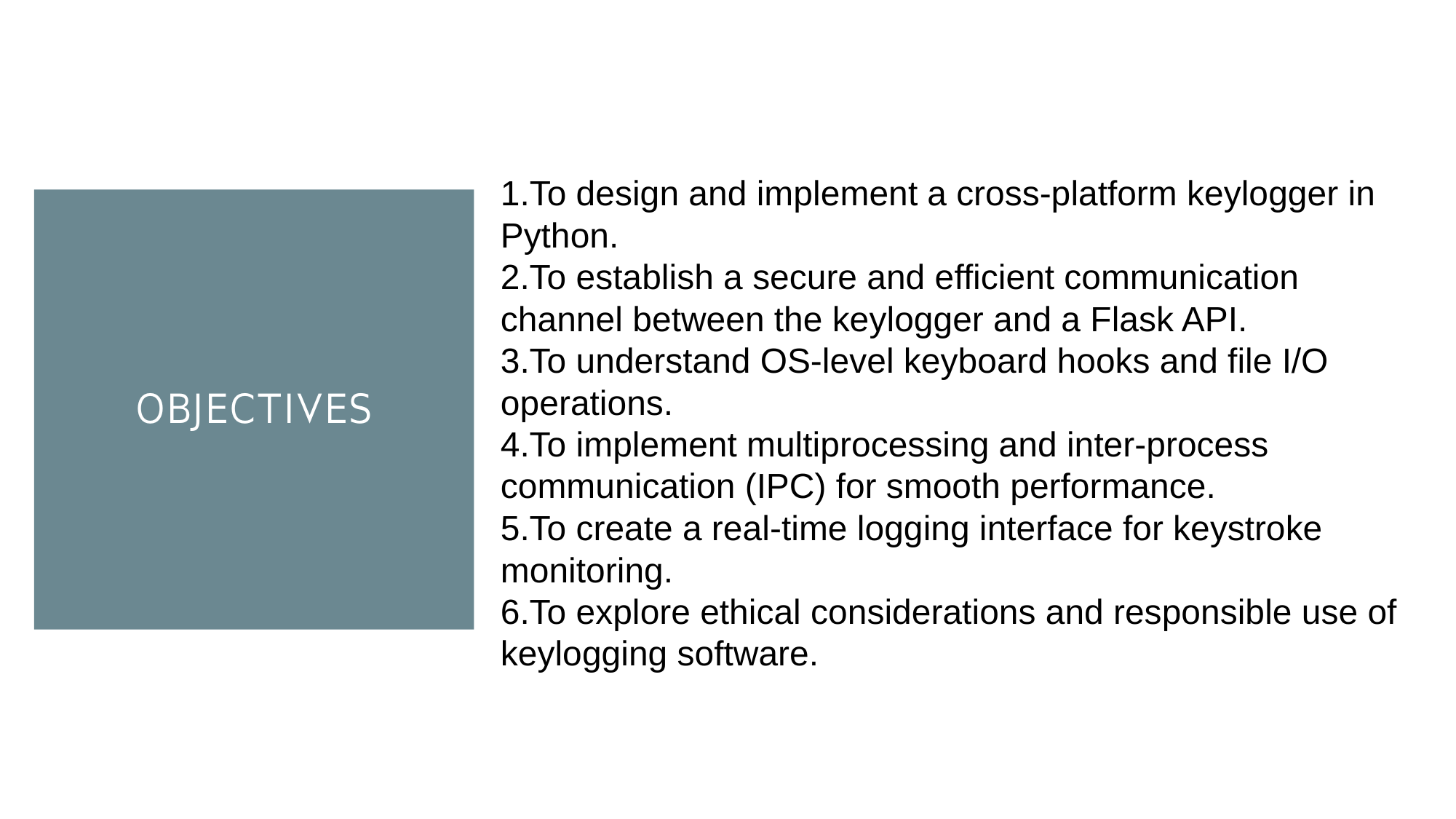

1.To design and implement a cross-platform keylogger in Python.
To establish a secure and efficient communication channel between the keylogger and a Flask API.
To understand OS-level keyboard hooks and file I/O operations.
To implement multiprocessing and inter-process communication (IPC) for smooth performance.
To create a real-time logging interface for keystroke monitoring.
To explore ethical considerations and responsible use of keylogging software.

# Objectives